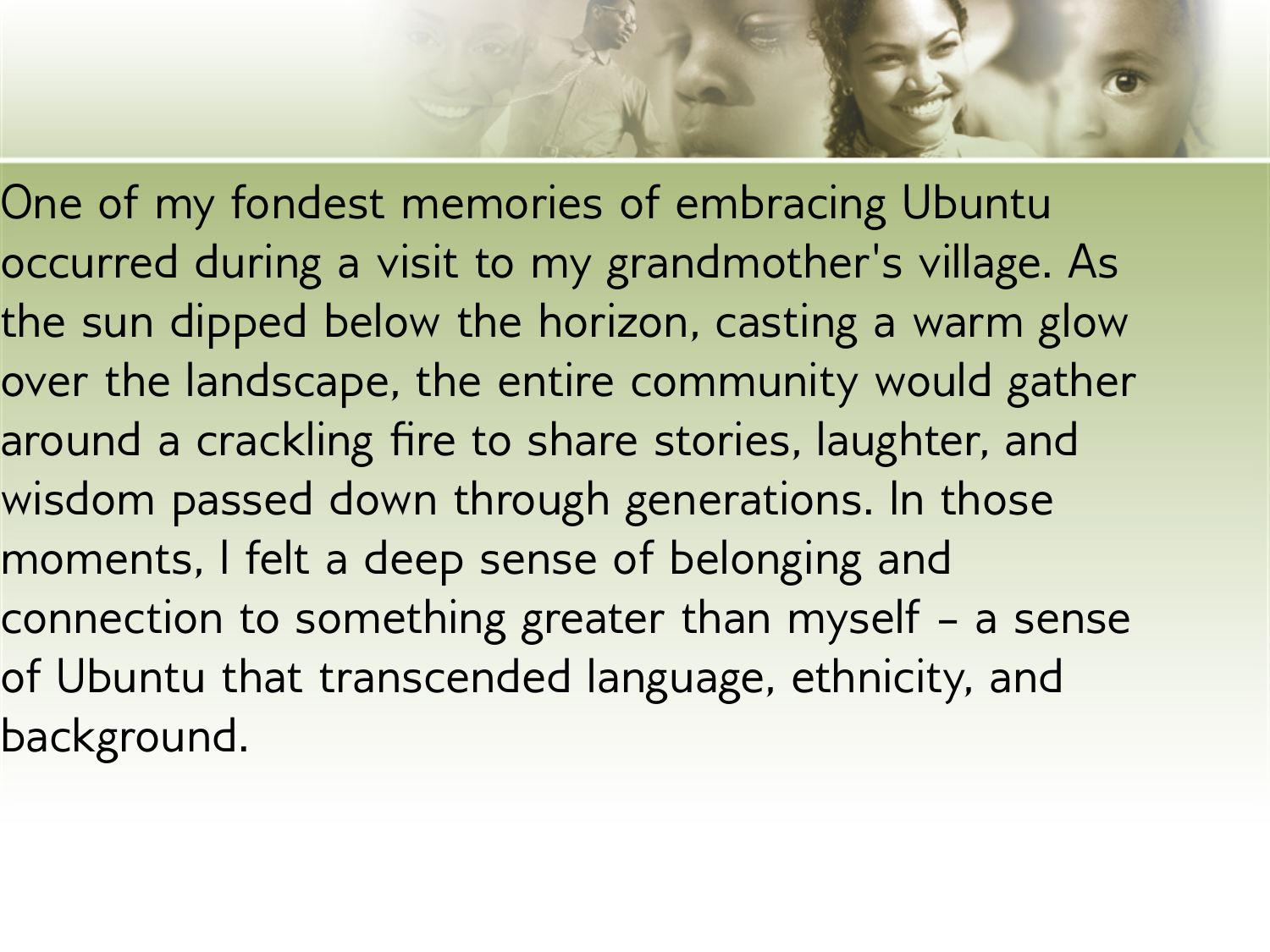

# One of my fondest memories of embracing Ubuntu occurred during a visit to my grandmother's village. As the sun dipped below the horizon, casting a warm glow over the landscape, the entire community would gather around a crackling fire to share stories, laughter, and wisdom passed down through generations. In those moments, I felt a deep sense of belonging and connection to something greater than myself – a sense of Ubuntu that transcended language, ethnicity, and background.